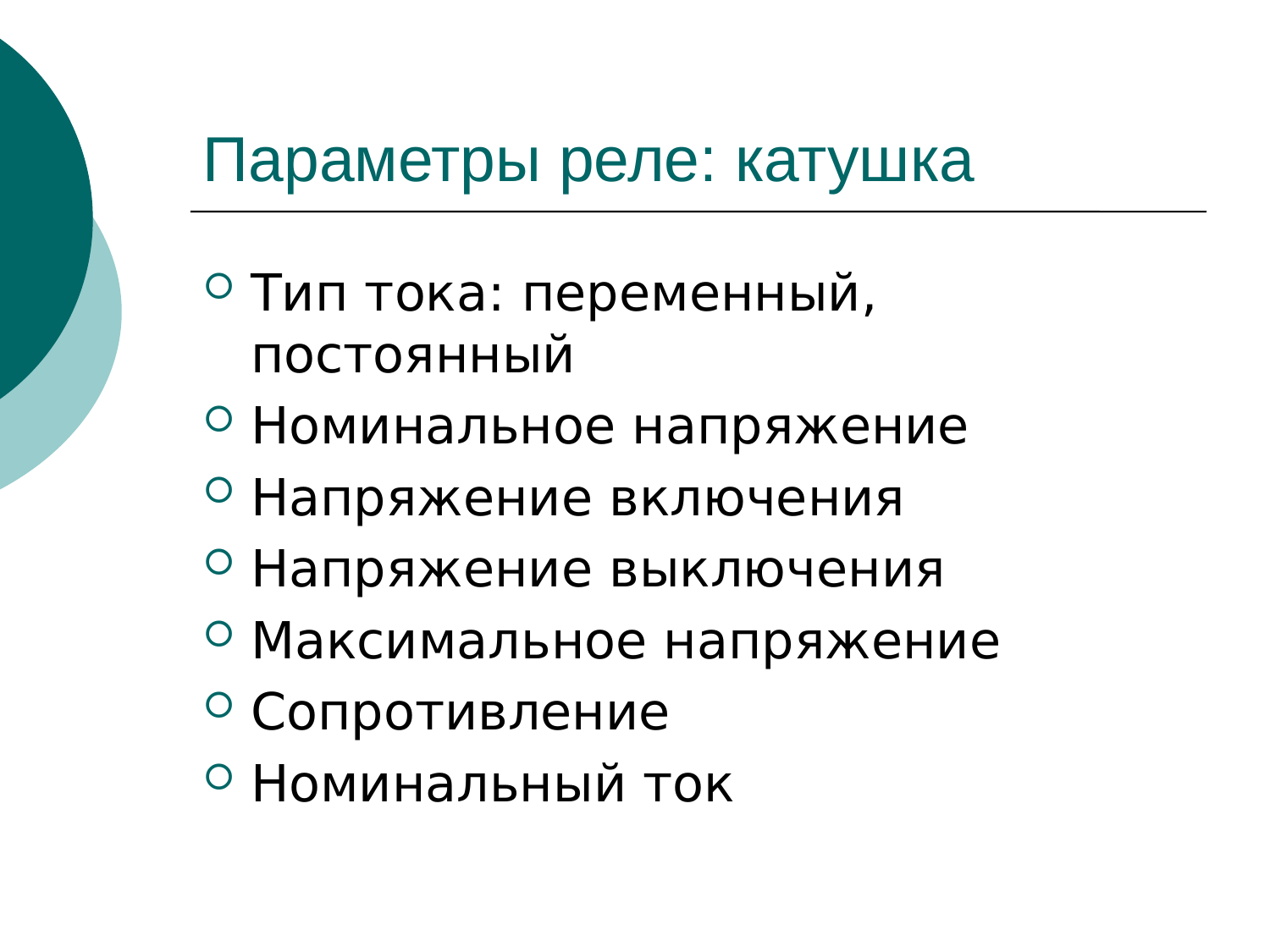

# Параметры реле: катушка
Тип тока: переменный, постоянный
Номинальное напряжение
Напряжение включения
Напряжение выключения
Максимальное напряжение
Сопротивление
Номинальный ток